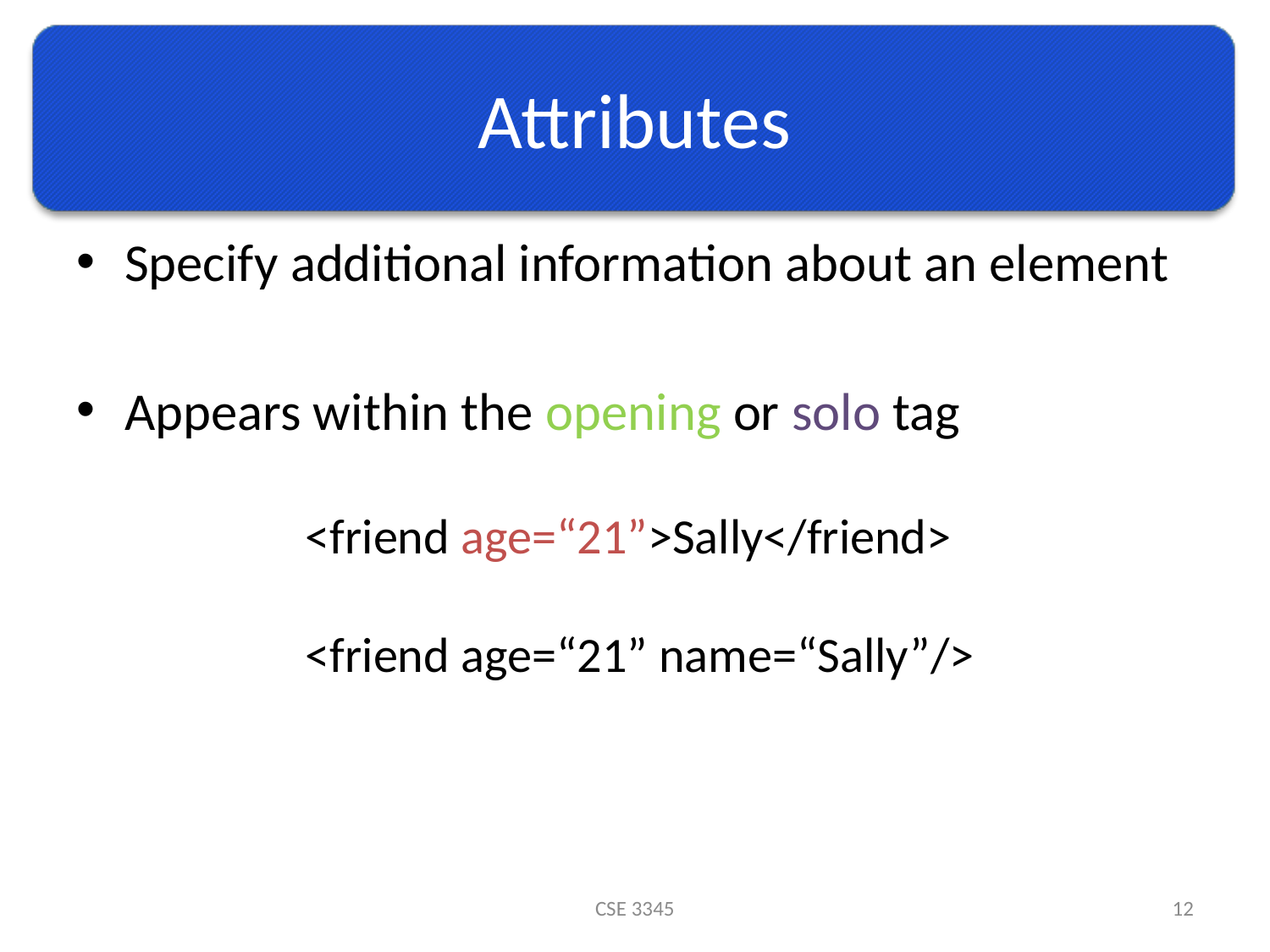

# Attributes
Specify additional information about an element

Appears within the opening or solo tag

<friend age=“21”>Sally</friend>

<friend age=“21” name=“Sally”/>
CSE 3345
12